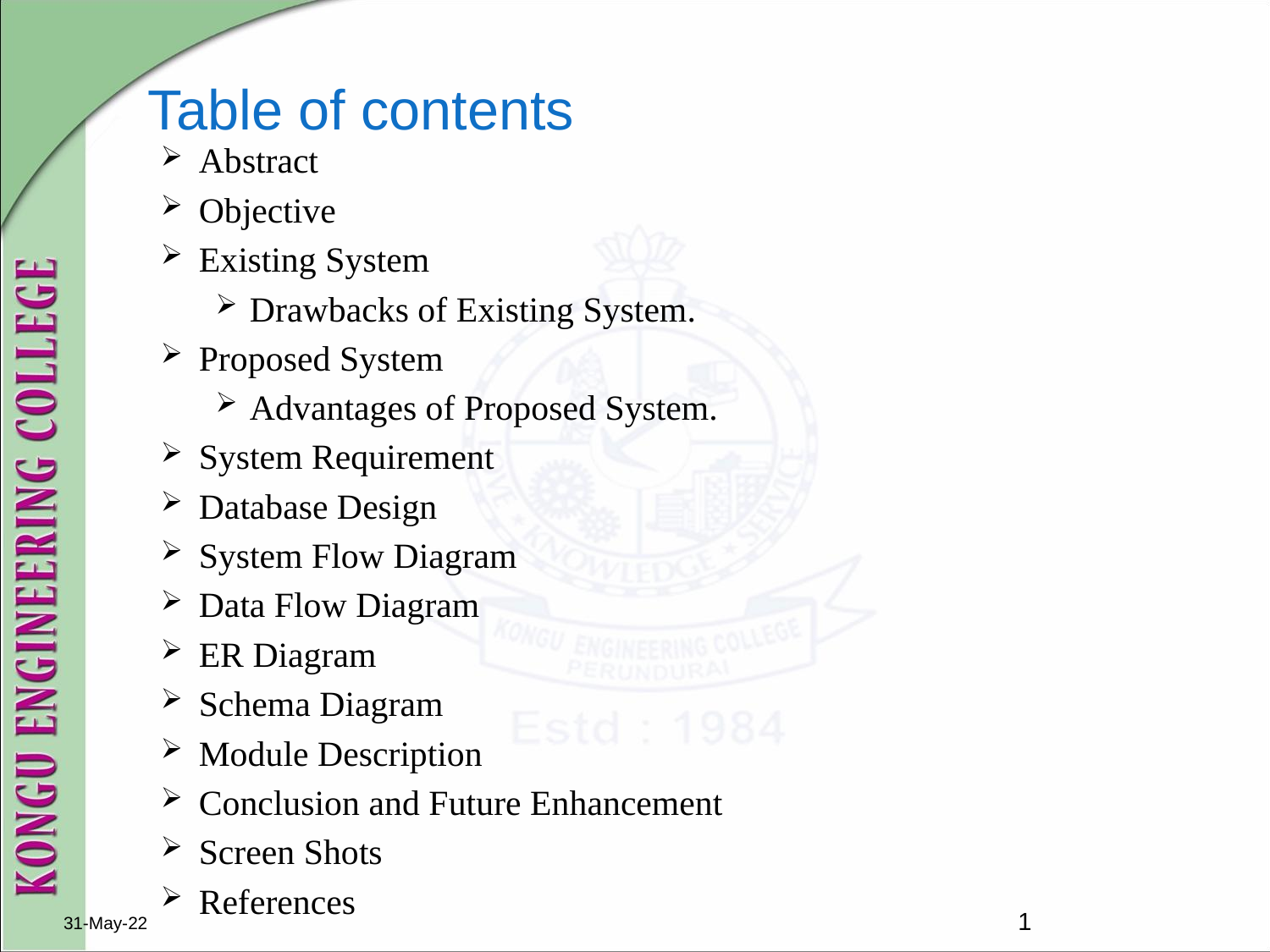

# Table of contents
Abstract
Objective
Existing System
Drawbacks of Existing System.
Proposed System
Advantages of Proposed System.
System Requirement
Database Design
System Flow Diagram
Data Flow Diagram
ER Diagram
Schema Diagram
Module Description
Conclusion and Future Enhancement
Screen Shots
References

31-May-22
1